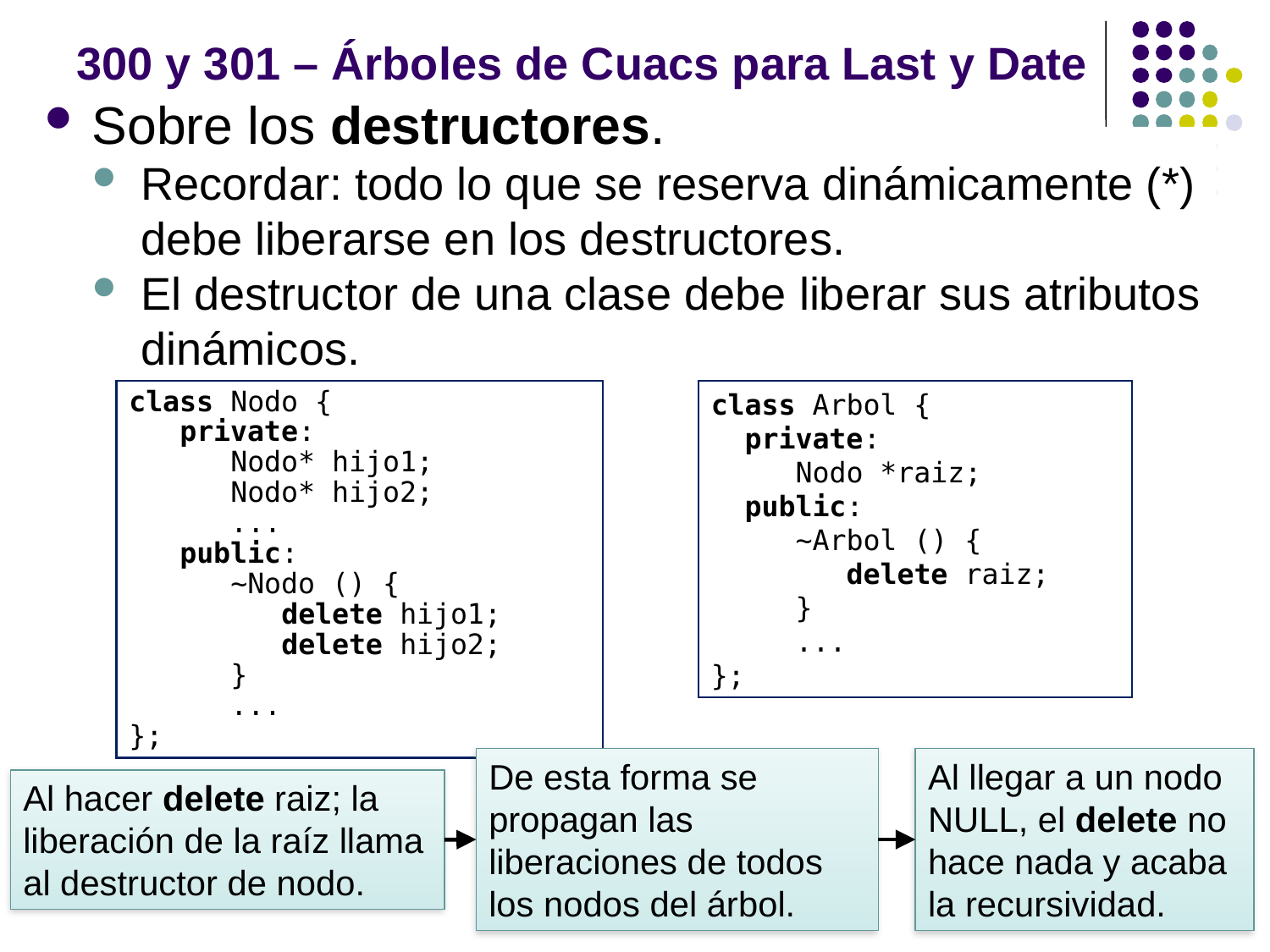

# 300 y 301 – Árboles de Cuacs para Last y Date
Sobre los destructores.
Recordar: todo lo que se reserva dinámicamente (*) debe liberarse en los destructores.
El destructor de una clase debe liberar sus atributos dinámicos.

class Nodo {
   private:
      Nodo* hijo1;
      Nodo* hijo2;
      ...
   public:
      ~Nodo () {
         delete hijo1;
         delete hijo2;
      }
      ...
};
class Arbol {
  private:
     Nodo *raiz;
  public:
     ~Arbol () {
        delete raiz;
     }
     ...
};
De esta forma se propagan las liberaciones de todos los nodos del árbol.
Al llegar a un nodo NULL, el delete no hace nada y acaba la recursividad.
Al hacer delete raiz; la liberación de la raíz llama al destructor de nodo.
25